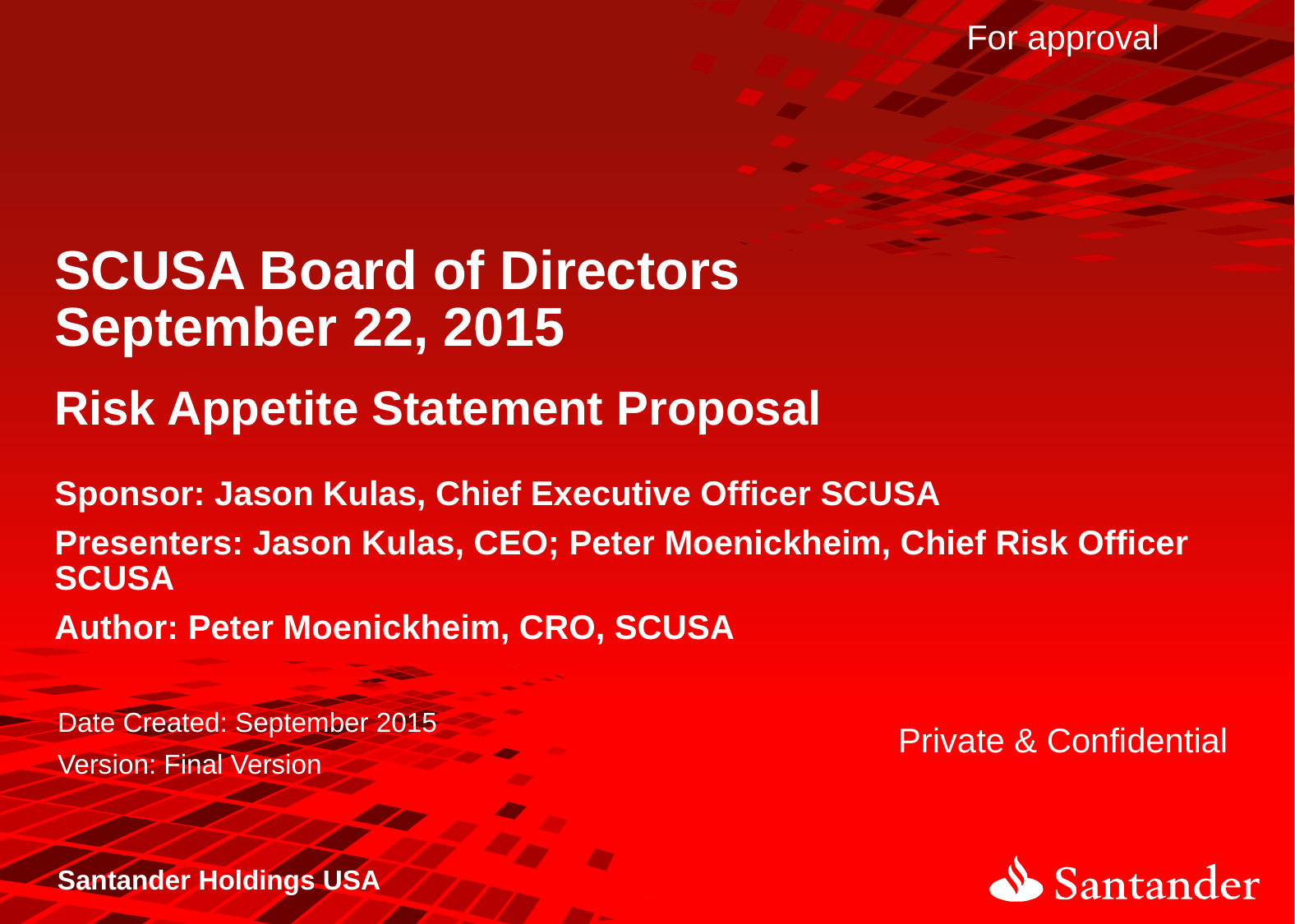

For approval

SCUSA Board of Directors
September 22, 2015

Risk Appetite Statement Proposal

Sponsor: Jason Kulas, Chief Executive Officer SCUSA

Presenters: Jason Kulas, CEO; Peter Moenickheim, Chief Risk Officer SCUSA

Author: Peter Moenickheim, CRO, SCUSA

Date Created: September 2015
Version: Final Version
Private & Confidential
Santander Holdings USA